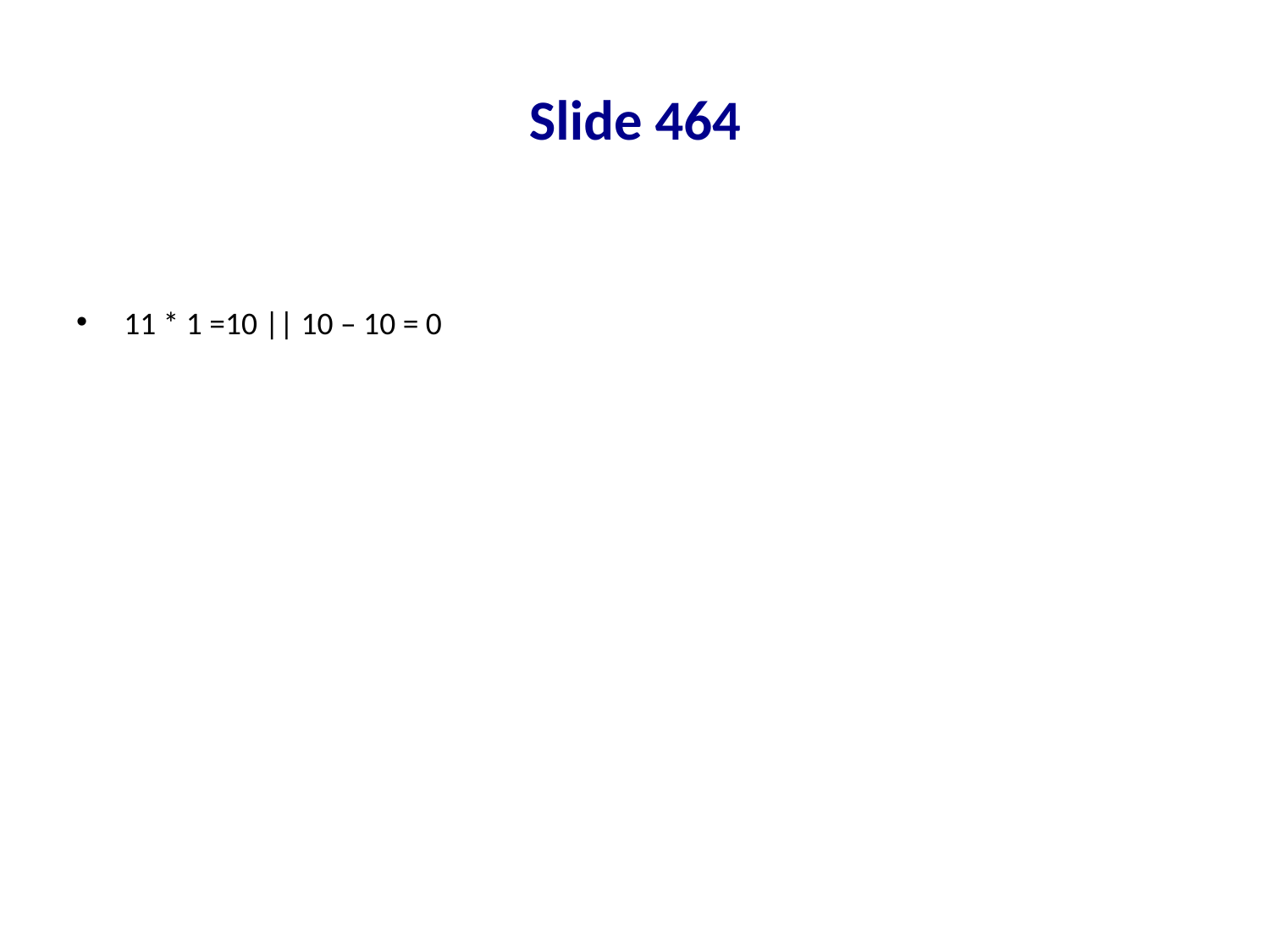

# Slide 464

11 * 1 =10 || 10 – 10 = 0